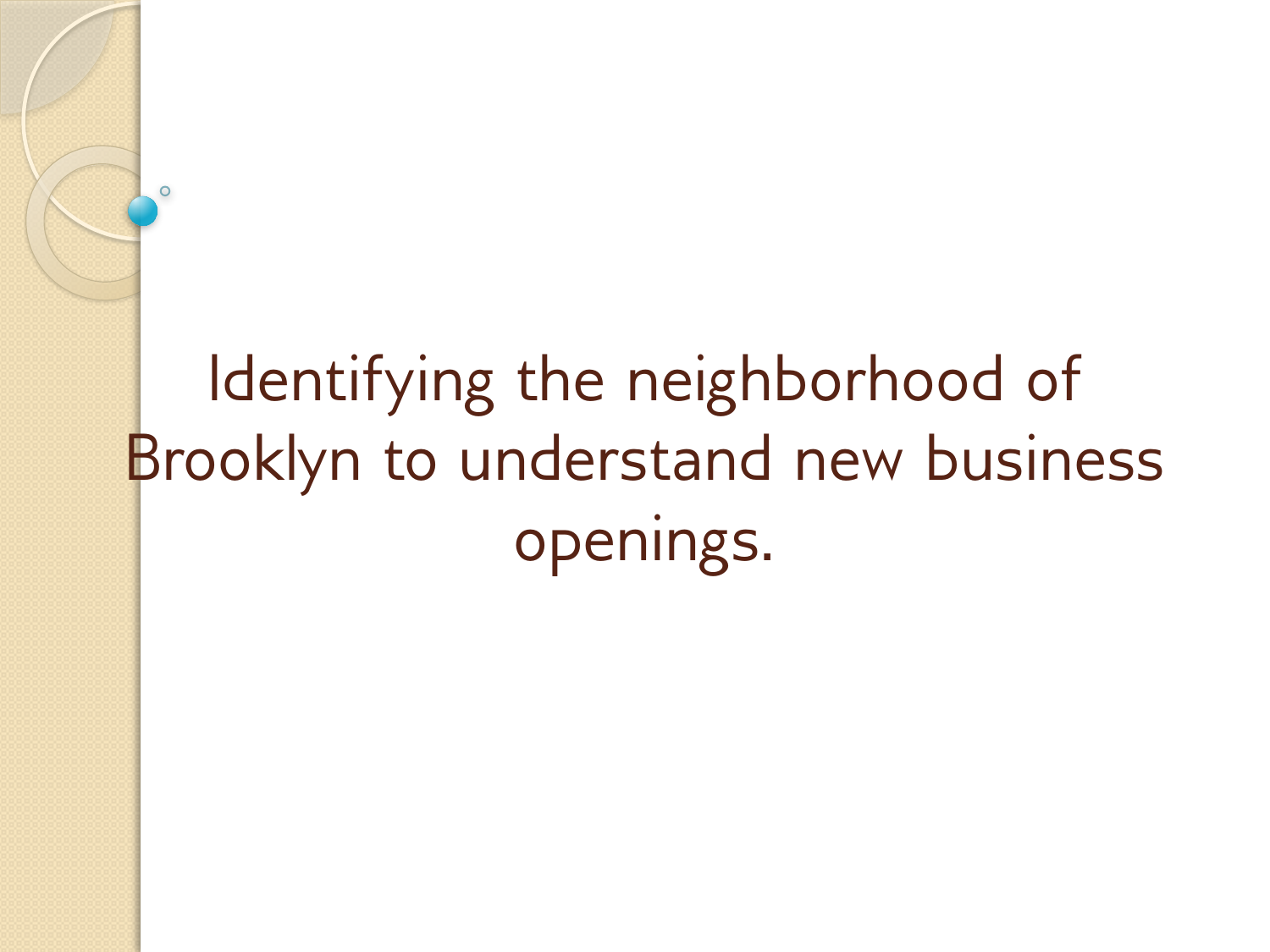

# Identifying the neighborhood of Brooklyn to understand new business openings.